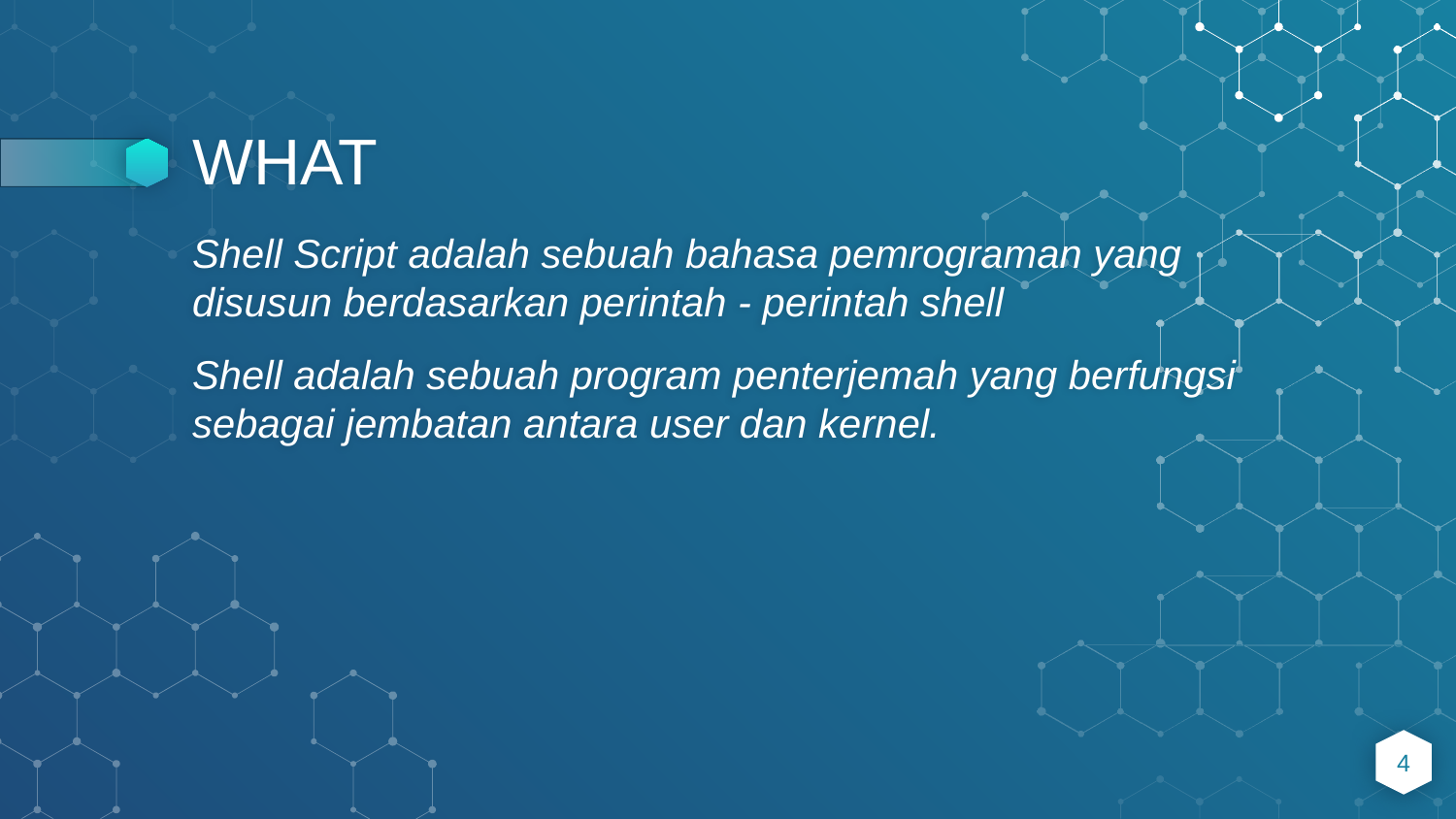

# WHAT
Shell Script adalah sebuah bahasa pemrograman yang disusun berdasarkan perintah - perintah shell
Shell adalah sebuah program penterjemah yang berfungsi sebagai jembatan antara user dan kernel.
4